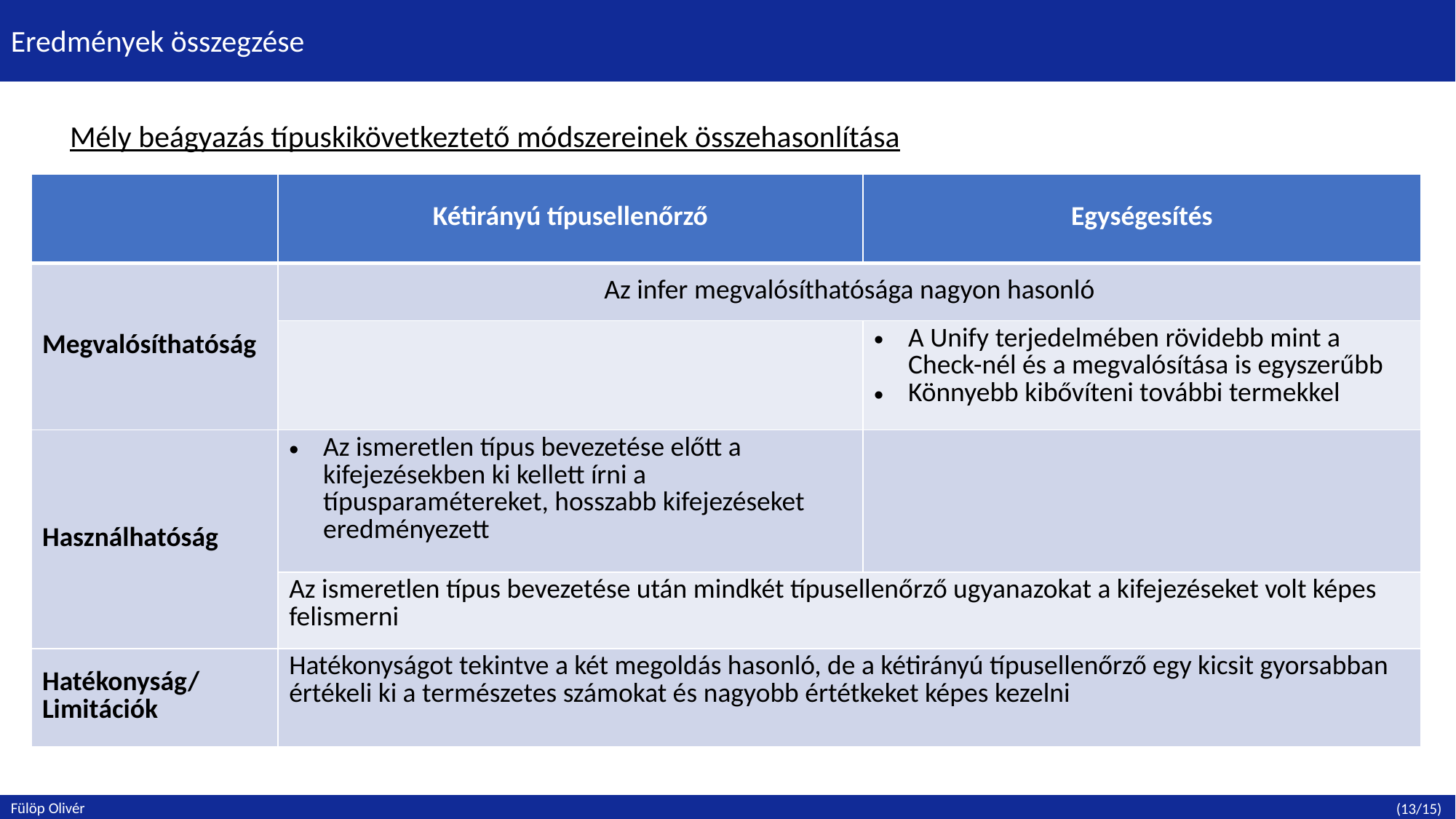

Eredmények összegzése
Mély beágyazás típuskikövetkeztető módszereinek összehasonlítása
|  | Kétirányú típusellenőrző | Egységesítés |
| --- | --- | --- |
| Megvalósíthatóság | Az infer megvalósíthatósága nagyon hasonló |  |
|  |  | A Unify terjedelmében rövidebb mint a Check-nél és a megvalósítása is egyszerűbb Könnyebb kibővíteni további termekkel |
| Használhatóság | Az ismeretlen típus bevezetése előtt a kifejezésekben ki kellett írni a típusparamétereket, hosszabb kifejezéseket eredményezett |  |
|  | Az ismeretlen típus bevezetése után mindkét típusellenőrző ugyanazokat a kifejezéseket volt képes felismerni |  |
| Hatékonyság/ Limitációk | Hatékonyságot tekintve a két megoldás hasonló, de a kétirányú típusellenőrző egy kicsit gyorsabban értékeli ki a természetes számokat és nagyobb értétkeket képes kezelni |  |
Fülöp Olivér
(13/15)